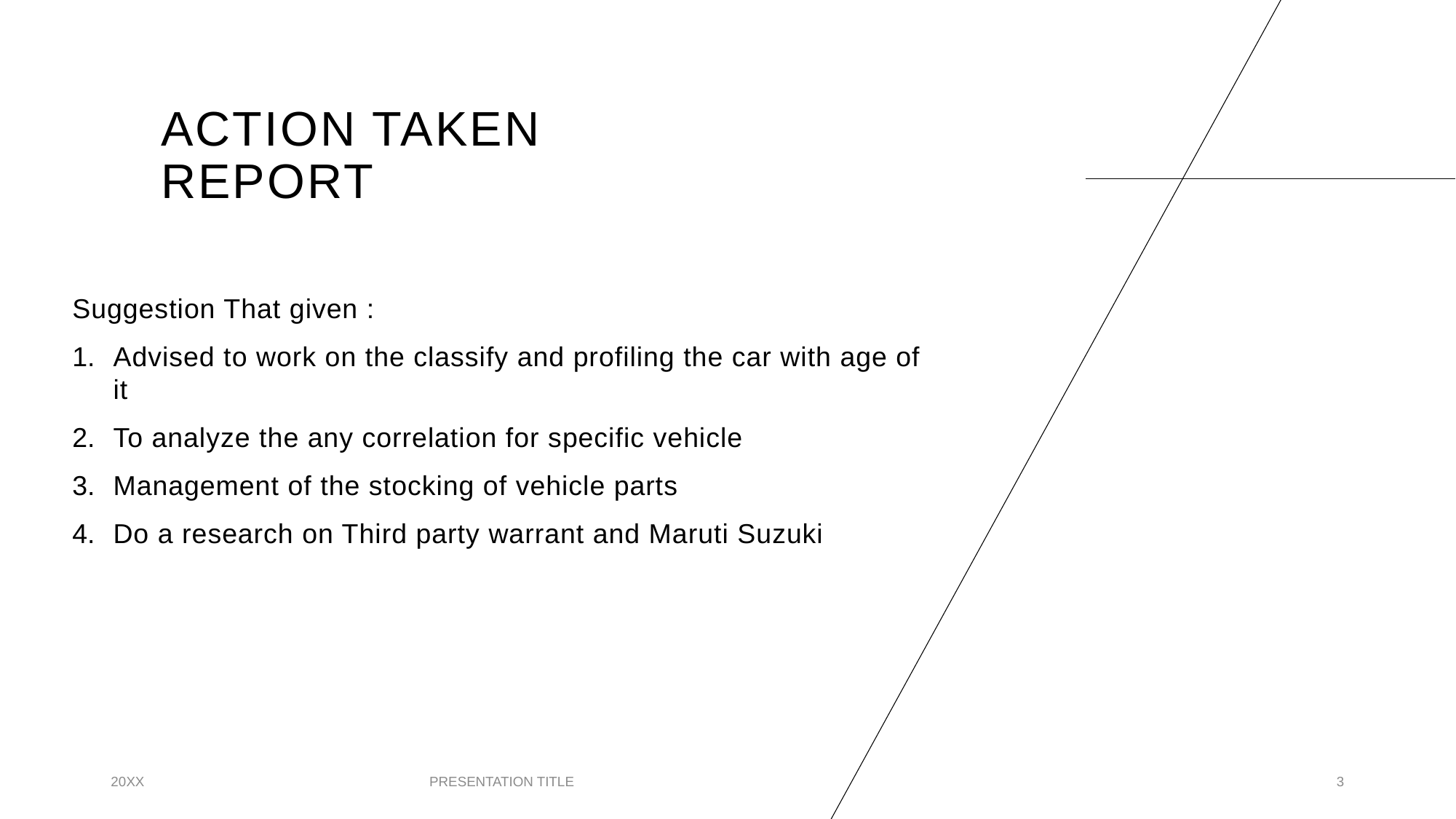

# Action Taken Report
Suggestion That given :
Advised to work on the classify and profiling the car with age of it
To analyze the any correlation for specific vehicle
Management of the stocking of vehicle parts
Do a research on Third party warrant and Maruti Suzuki
20XX
PRESENTATION TITLE
3